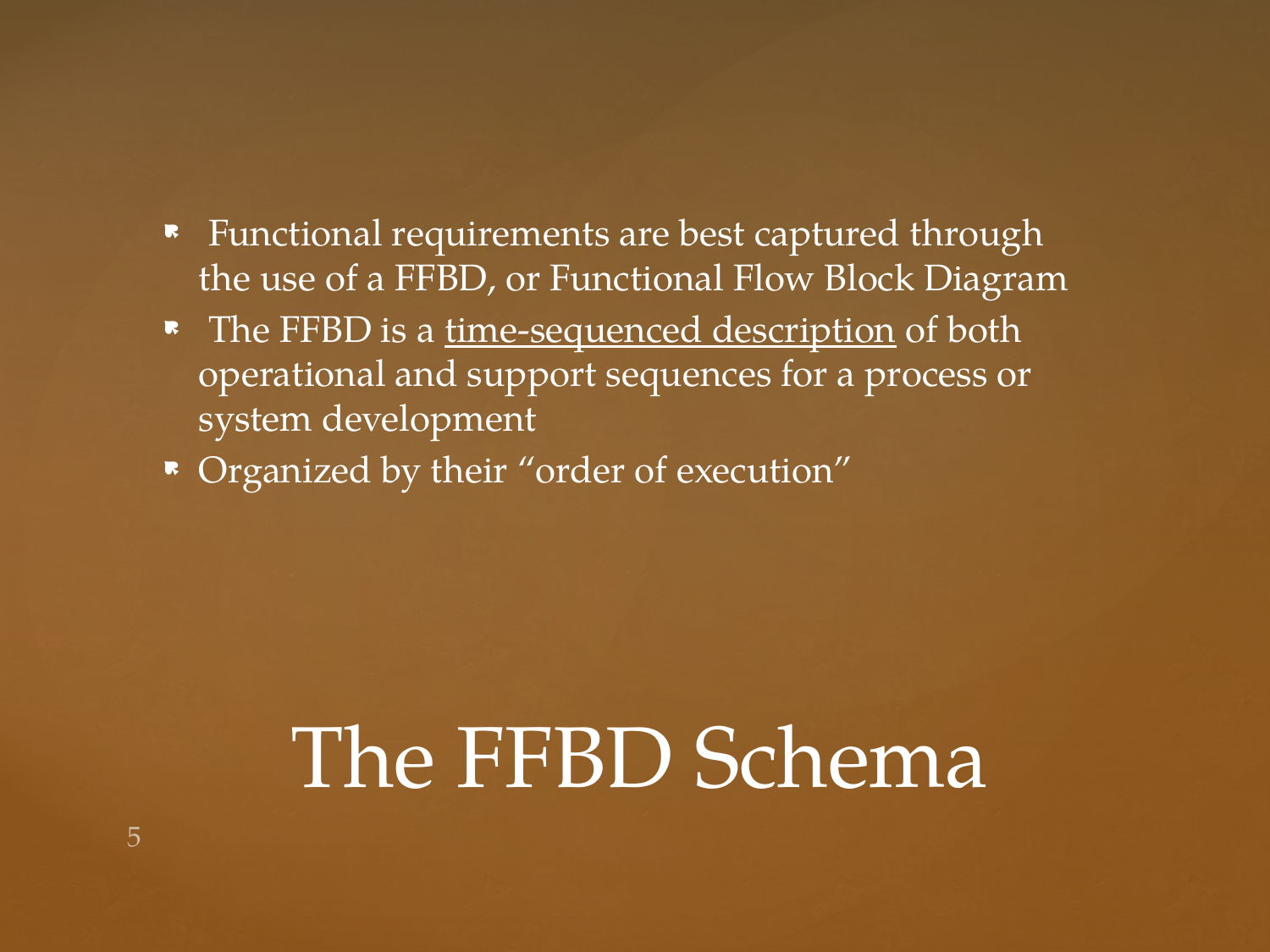

Functional requirements are best captured through the use of a FFBD, or Functional Flow Block Diagram
 The FFBD is a time-sequenced description of both operational and support sequences for a process or system development
Organized by their “order of execution”

# The FFBD Schema
5